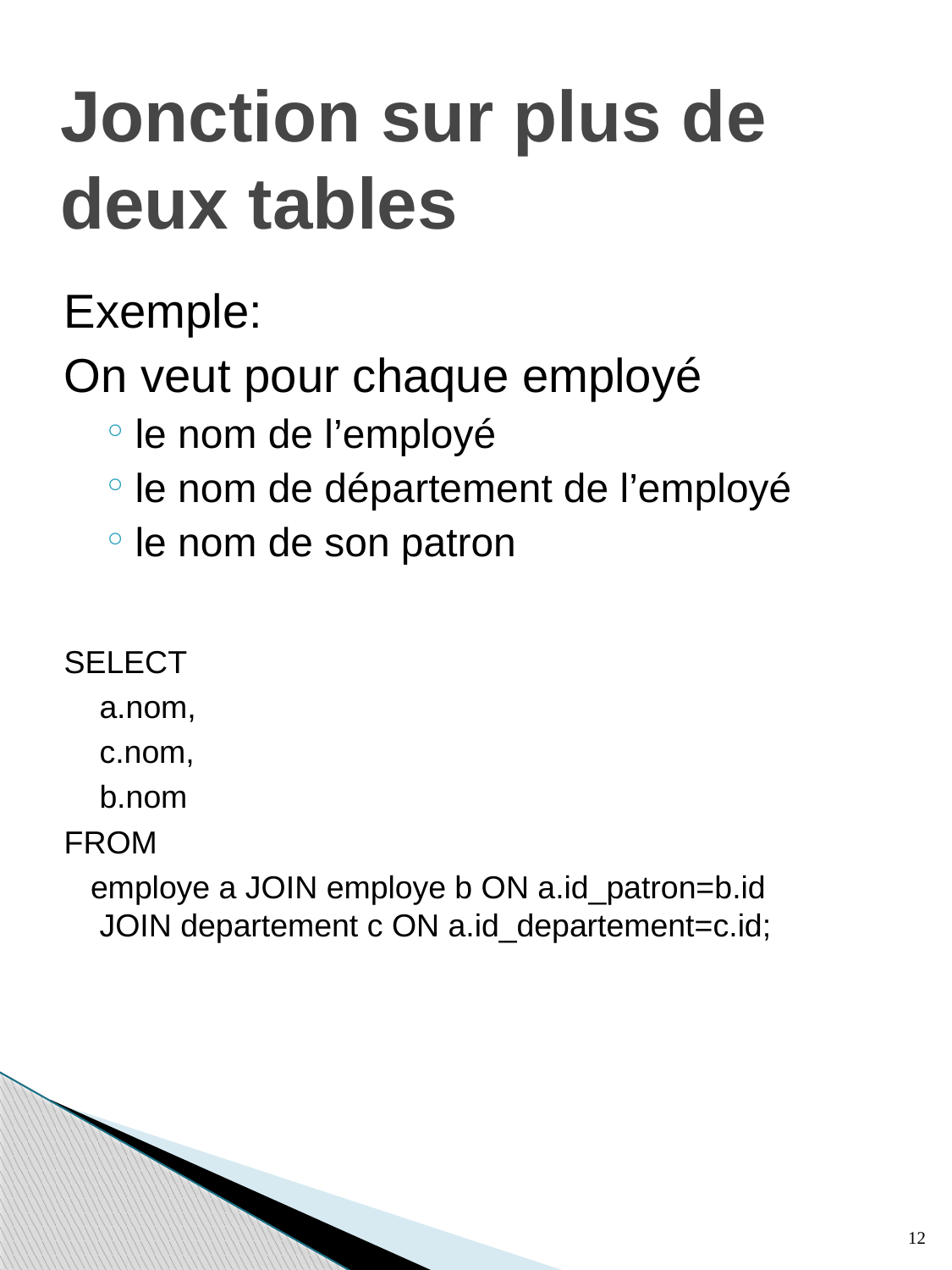

# Jonction sur plus de deux tables
Exemple:
On veut pour chaque employé
le nom de l’employé
le nom de département de l’employé
le nom de son patron

SELECT
	a.nom,
	c.nom,
	b.nom
FROM
   employe a JOIN employe b ON a.id_patron=b.id
JOIN departement c ON a.id_departement=c.id;
12